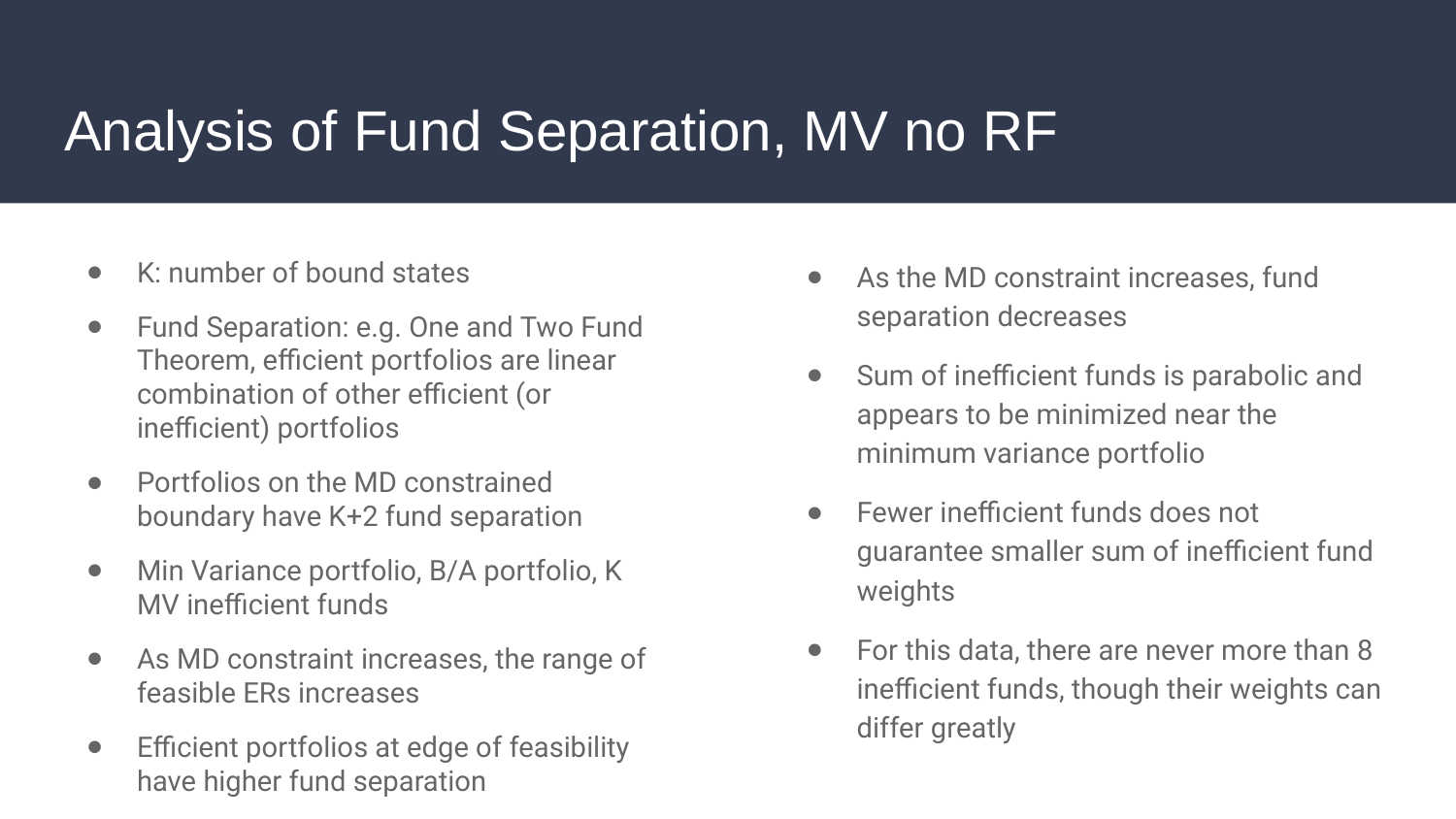

# Analysis of Fund Separation, MV no RF
K: number of bound states
Fund Separation: e.g. One and Two Fund Theorem, efficient portfolios are linear combination of other efficient (or inefficient) portfolios
Portfolios on the MD constrained boundary have K+2 fund separation
Min Variance portfolio, B/A portfolio, K MV inefficient funds
As MD constraint increases, the range of feasible ERs increases
Efficient portfolios at edge of feasibility have higher fund separation
As the MD constraint increases, fund separation decreases
Sum of inefficient funds is parabolic and appears to be minimized near the minimum variance portfolio
Fewer inefficient funds does not guarantee smaller sum of inefficient fund weights
For this data, there are never more than 8 inefficient funds, though their weights can differ greatly